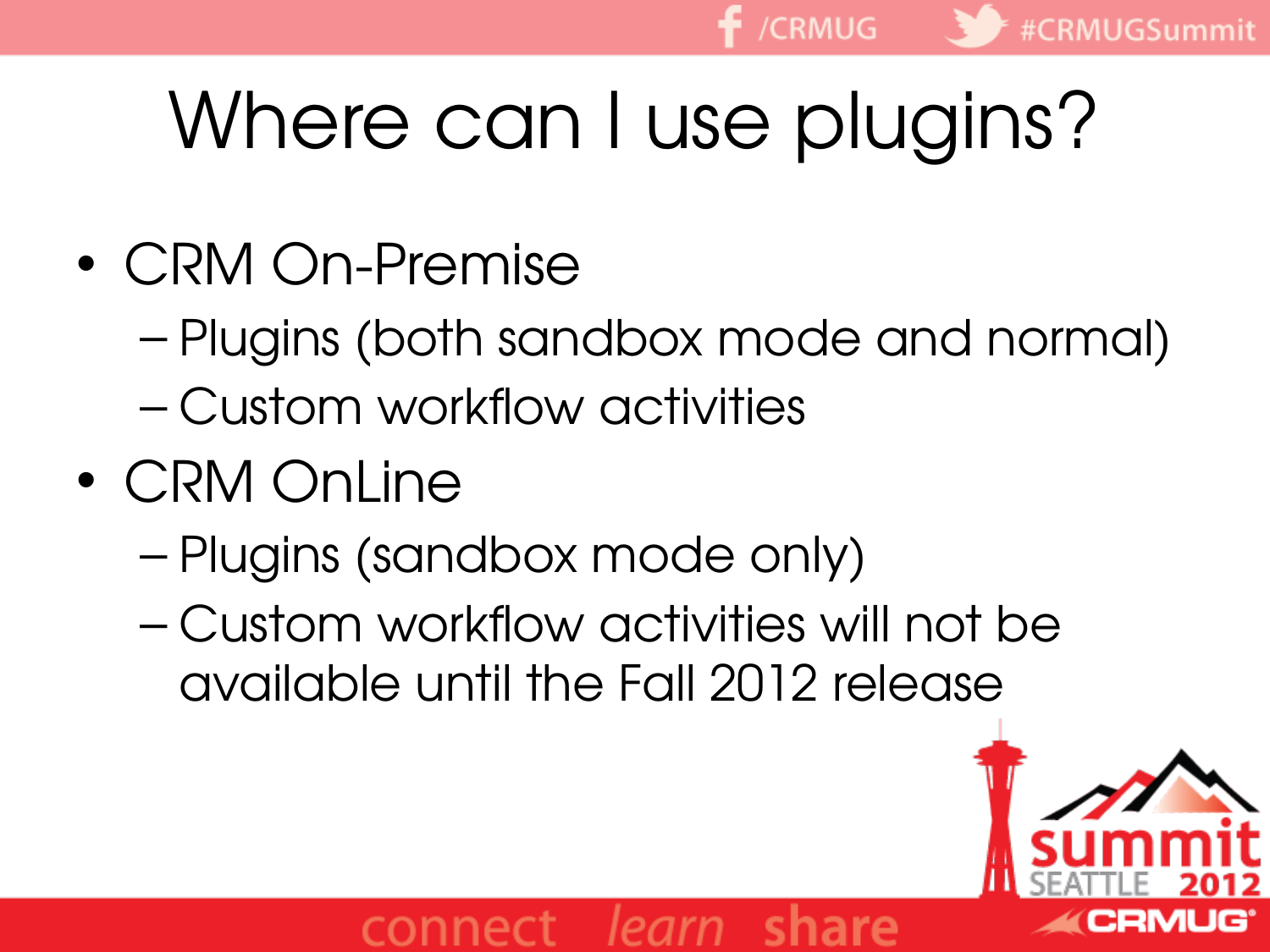

# Where can I use plugins?
CRM On-Premise
Plugins (both sandbox mode and normal)
Custom workflow activities
CRM OnLine
Plugins (sandbox mode only)
Custom workflow activities will not be available until the Fall 2012 release